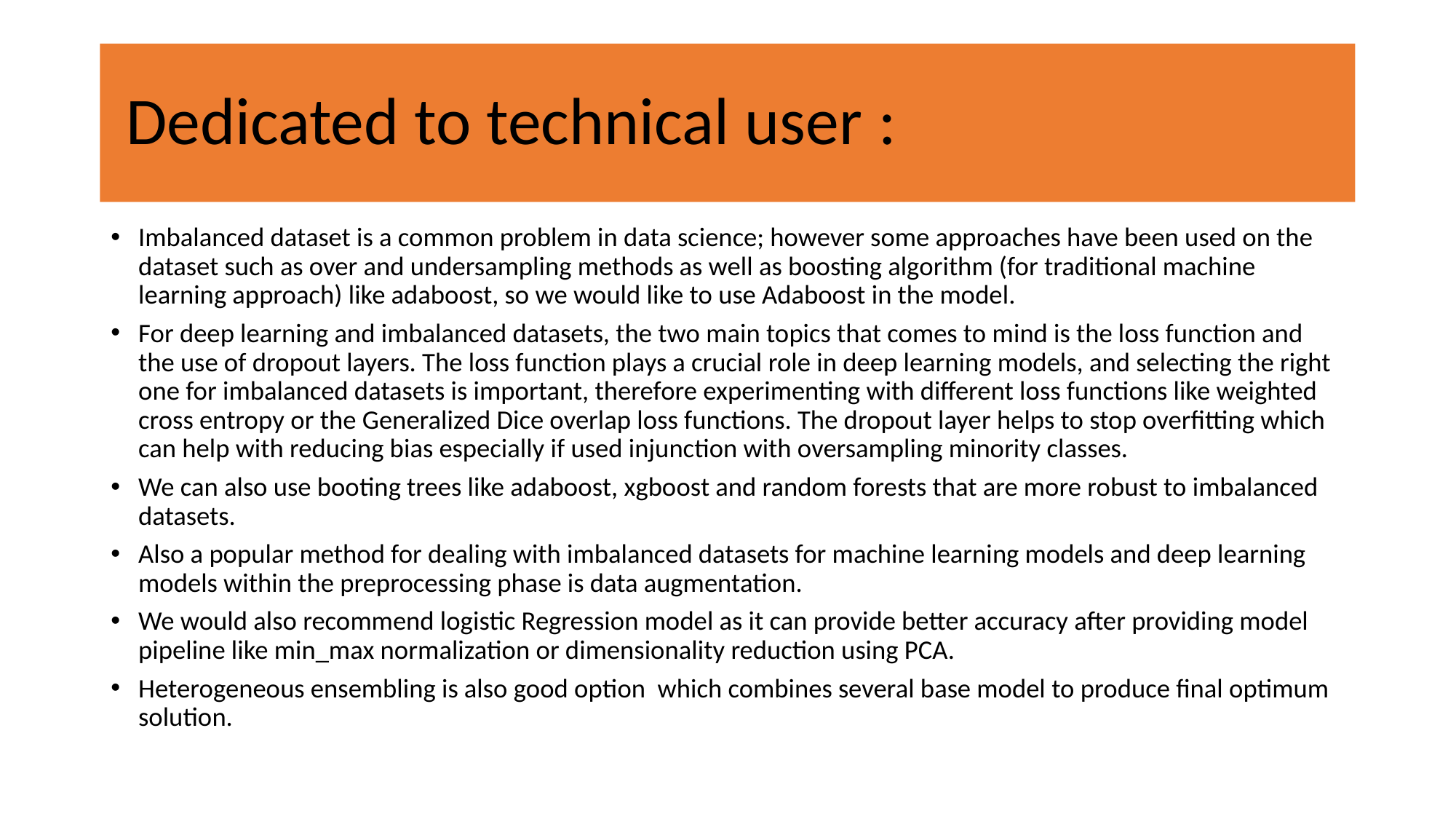

# Dedicated to technical user :
Imbalanced dataset is a common problem in data science; however some approaches have been used on the dataset such as over and undersampling methods as well as boosting algorithm (for traditional machine learning approach) like adaboost, so we would like to use Adaboost in the model.
For deep learning and imbalanced datasets, the two main topics that comes to mind is the loss function and the use of dropout layers. The loss function plays a crucial role in deep learning models, and selecting the right one for imbalanced datasets is important, therefore experimenting with different loss functions like weighted cross entropy or the Generalized Dice overlap loss functions. The dropout layer helps to stop overfitting which can help with reducing bias especially if used injunction with oversampling minority classes.
We can also use booting trees like adaboost, xgboost and random forests that are more robust to imbalanced datasets.
Also a popular method for dealing with imbalanced datasets for machine learning models and deep learning models within the preprocessing phase is data augmentation.
We would also recommend logistic Regression model as it can provide better accuracy after providing model pipeline like min_max normalization or dimensionality reduction using PCA.
Heterogeneous ensembling is also good option  which combines several base model to produce final optimum solution.